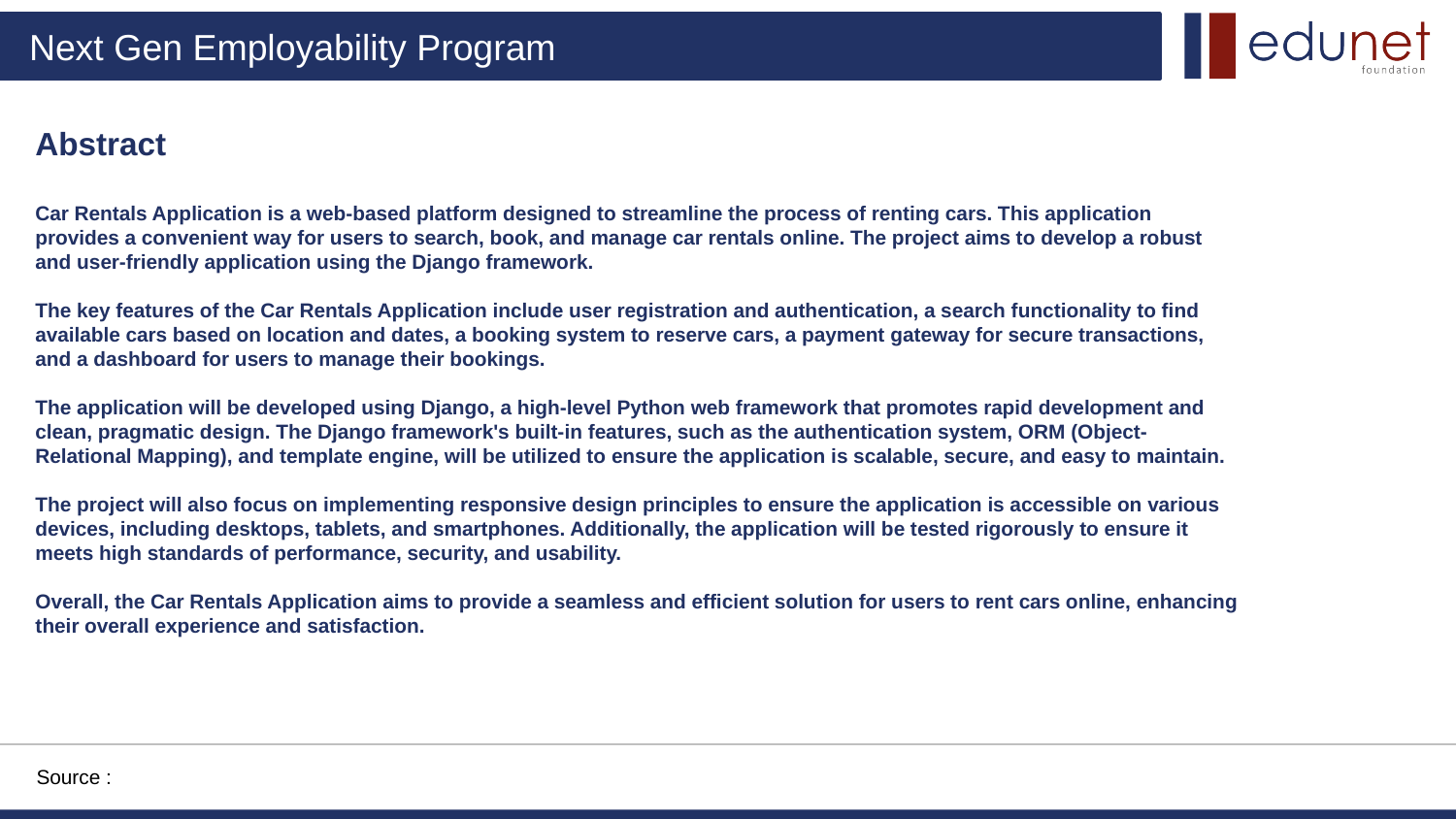

Abstract
Car Rentals Application is a web-based platform designed to streamline the process of renting cars. This application provides a convenient way for users to search, book, and manage car rentals online. The project aims to develop a robust and user-friendly application using the Django framework.
The key features of the Car Rentals Application include user registration and authentication, a search functionality to find available cars based on location and dates, a booking system to reserve cars, a payment gateway for secure transactions, and a dashboard for users to manage their bookings.
The application will be developed using Django, a high-level Python web framework that promotes rapid development and clean, pragmatic design. The Django framework's built-in features, such as the authentication system, ORM (Object-Relational Mapping), and template engine, will be utilized to ensure the application is scalable, secure, and easy to maintain.
The project will also focus on implementing responsive design principles to ensure the application is accessible on various devices, including desktops, tablets, and smartphones. Additionally, the application will be tested rigorously to ensure it meets high standards of performance, security, and usability.
Overall, the Car Rentals Application aims to provide a seamless and efficient solution for users to rent cars online, enhancing their overall experience and satisfaction.
Source :